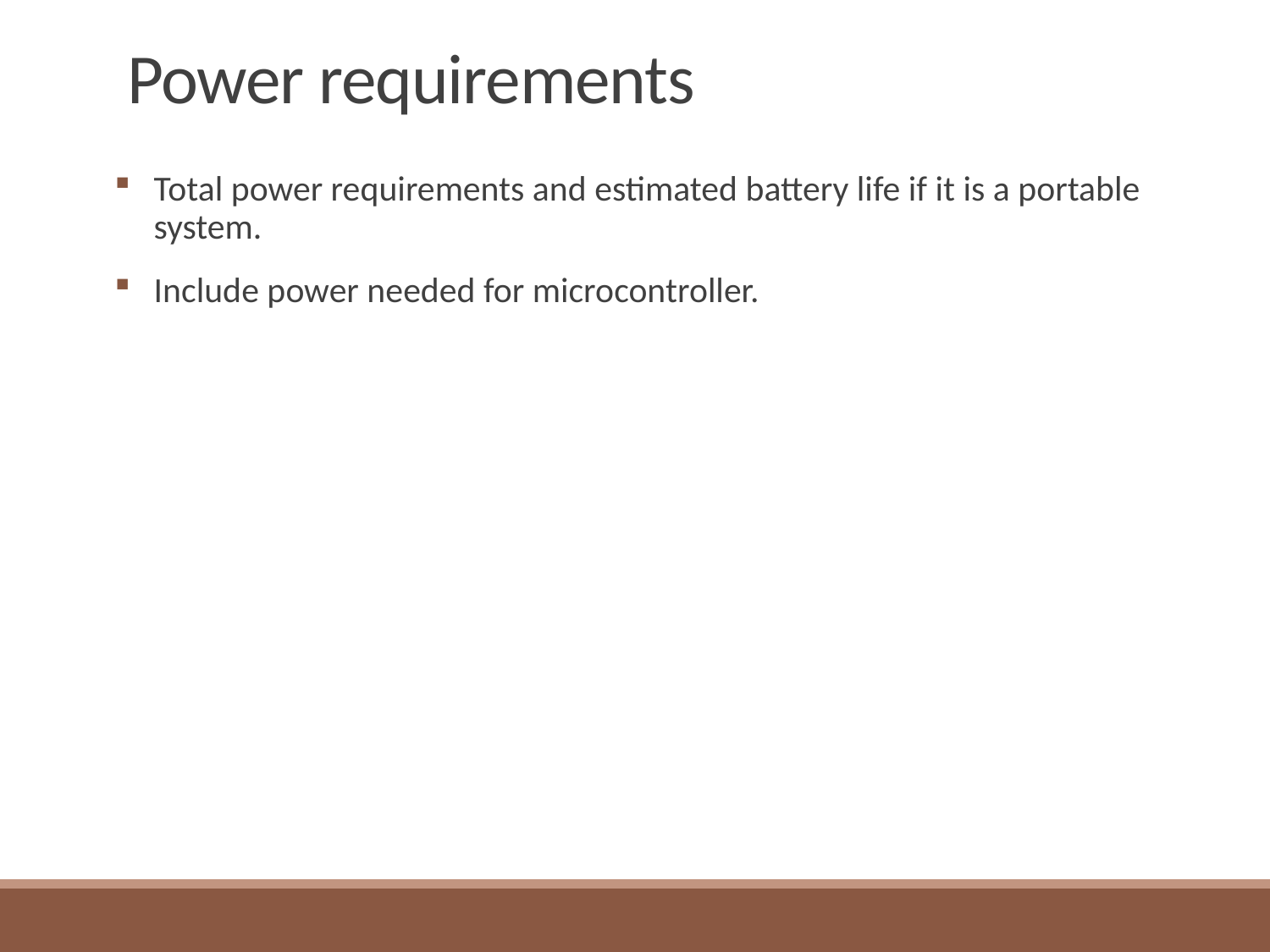

# Power requirements
Total power requirements and estimated battery life if it is a portable system.
Include power needed for microcontroller.